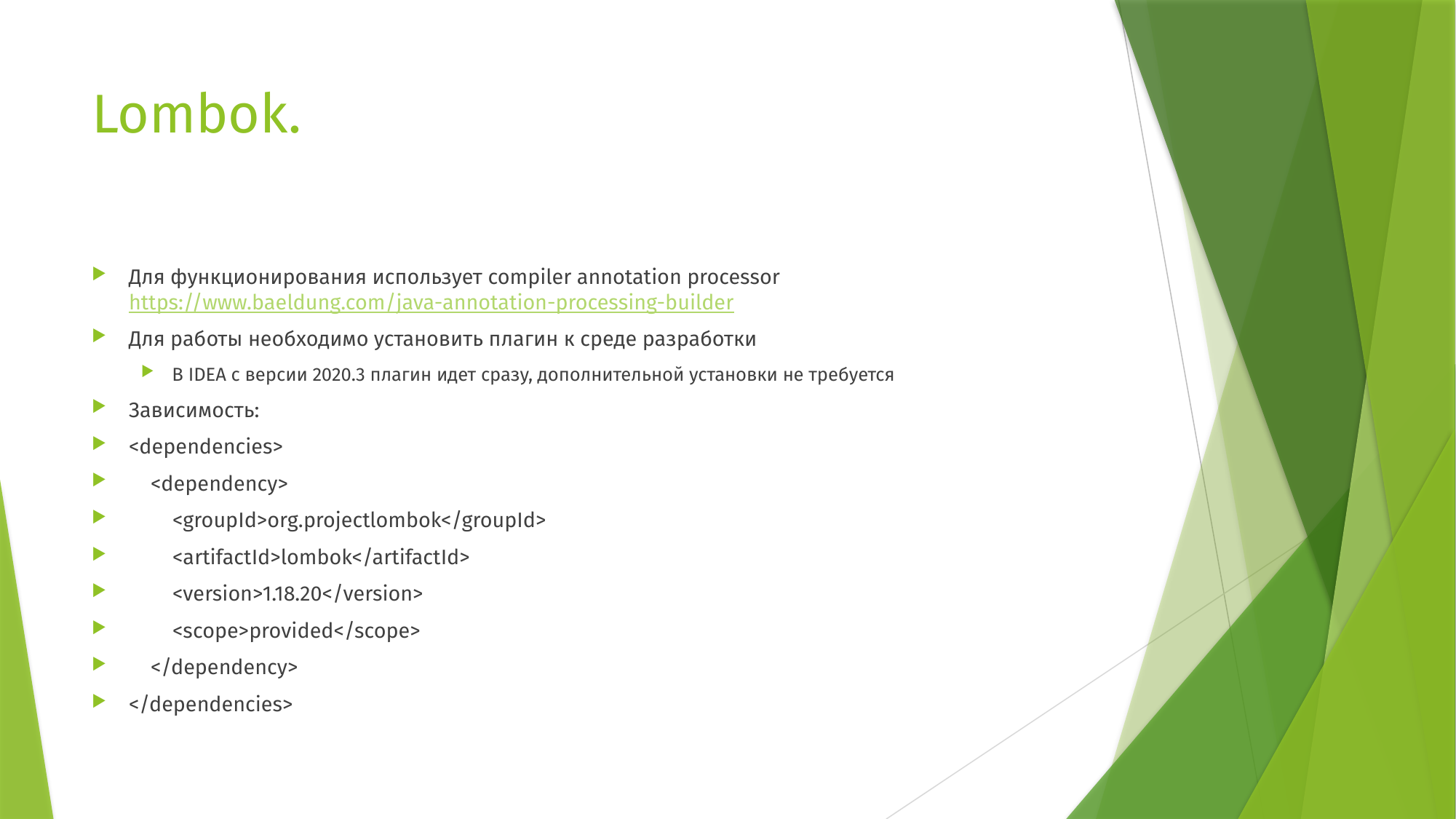

# Lombok.
Для функционирования использует compiler annotation processor
https://www.baeldung.com/java-annotation-processing-builder
Для работы необходимо установить плагин к среде разработки
В IDEA с версии 2020.3 плагин идет сразу, дополнительной установки не требуется
Зависимость:
<dependencies>
    <dependency>
        <groupId>org.projectlombok</groupId>
        <artifactId>lombok</artifactId>
        <version>1.18.20</version>
        <scope>provided</scope>
    </dependency>
</dependencies>